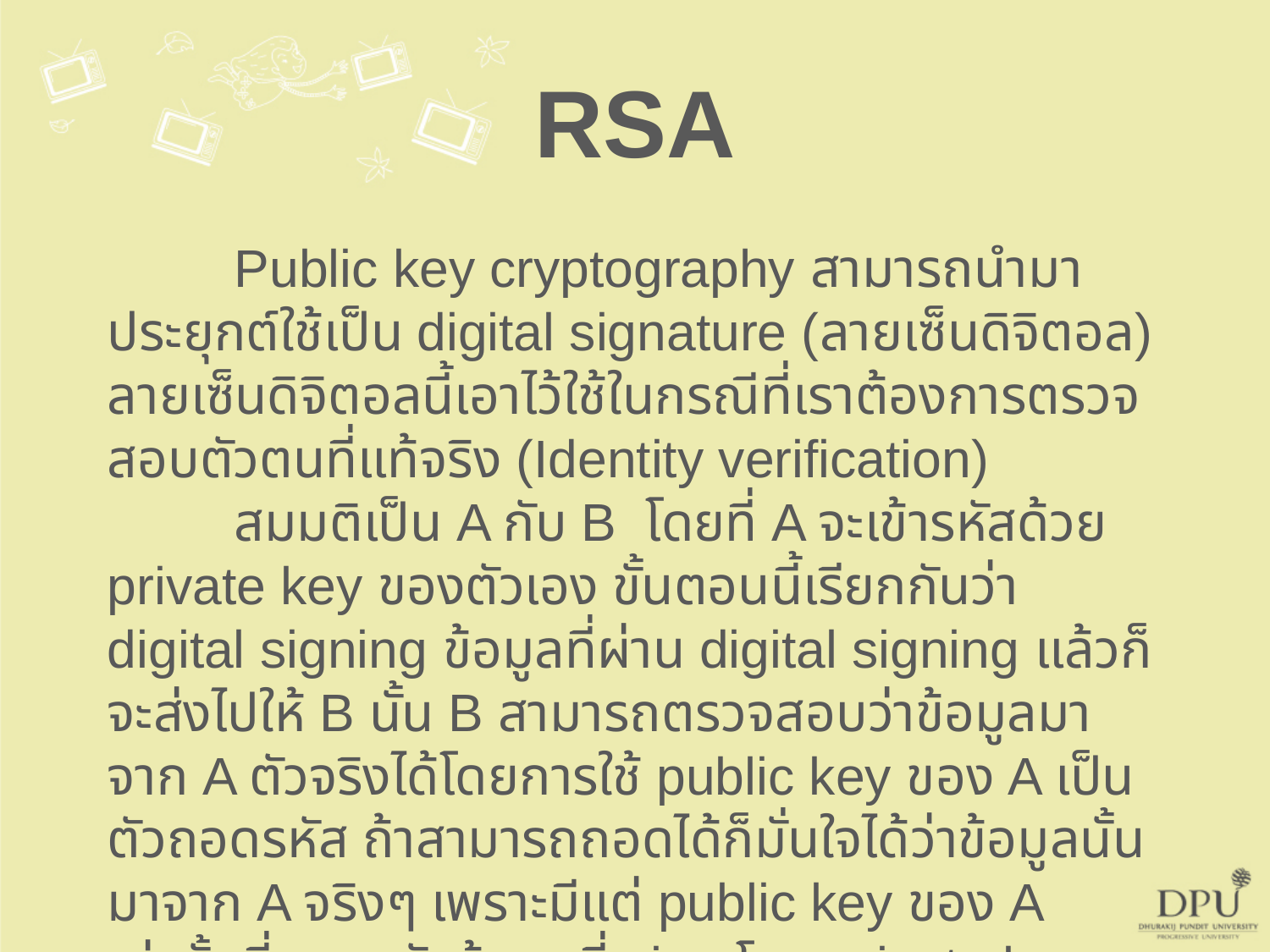

RSA
	Public key cryptography สามารถนำมาประยุกต์ใช้เป็น digital signature (ลายเซ็นดิจิตอล) ลายเซ็นดิจิตอลนี้เอาไว้ใช้ในกรณีที่เราต้องการตรวจสอบตัวตนที่แท้จริง (Identity verification)
	สมมติเป็น A กับ B  โดยที่ A จะเข้ารหัสด้วย private key ของตัวเอง ขั้นตอนนี้เรียกกันว่า digital signing ข้อมูลที่ผ่าน digital signing แล้วก็จะส่งไปให้ B นั้น B สามารถตรวจสอบว่าข้อมูลมาจาก A ตัวจริงได้โดยการใช้ public key ของ A เป็นตัวถอดรหัส ถ้าสามารถถอดได้ก็มั่นใจได้ว่าข้อมูลนั้นมาจาก A จริงๆ เพราะมีแต่ public key ของ A เท่านั้นที่ถอดรหัสข้อมูลที่ sign โดย private key ของ A